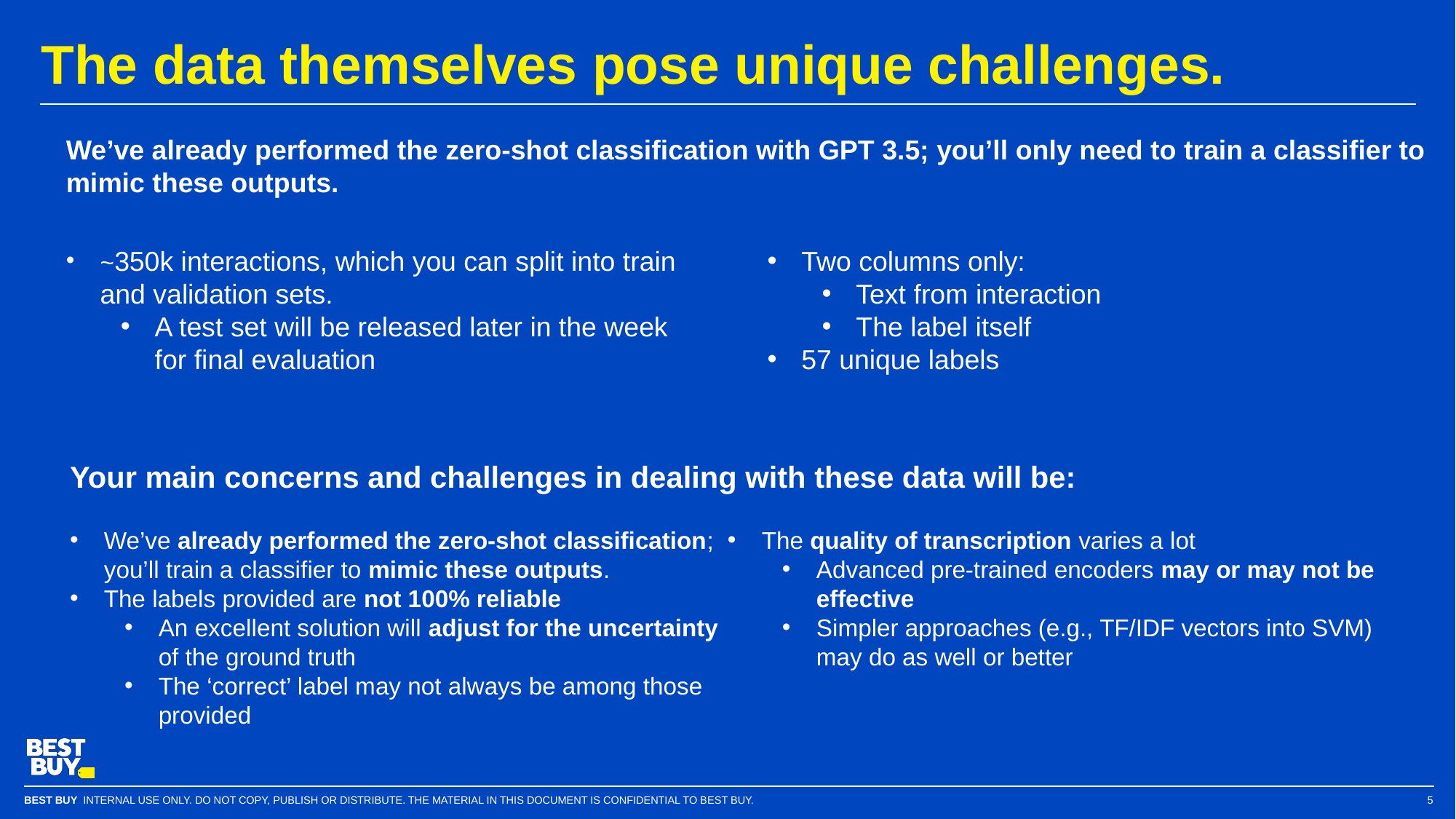

# The data themselves pose unique challenges.
We’ve already performed the zero-shot classification with GPT 3.5; you’ll only need to train a classifier to mimic these outputs.
~350k interactions, which you can split into train and validation sets.
A test set will be released later in the week for final evaluation
Two columns only:
Text from interaction
The label itself
57 unique labels
Your main concerns and challenges in dealing with these data will be:
We’ve already performed the zero-shot classification; you’ll train a classifier to mimic these outputs.
The labels provided are not 100% reliable
An excellent solution will adjust for the uncertainty of the ground truth
The ‘correct’ label may not always be among those provided
The quality of transcription varies a lot
Advanced pre-trained encoders may or may not be effective
Simpler approaches (e.g., TF/IDF vectors into SVM) may do as well or better
5